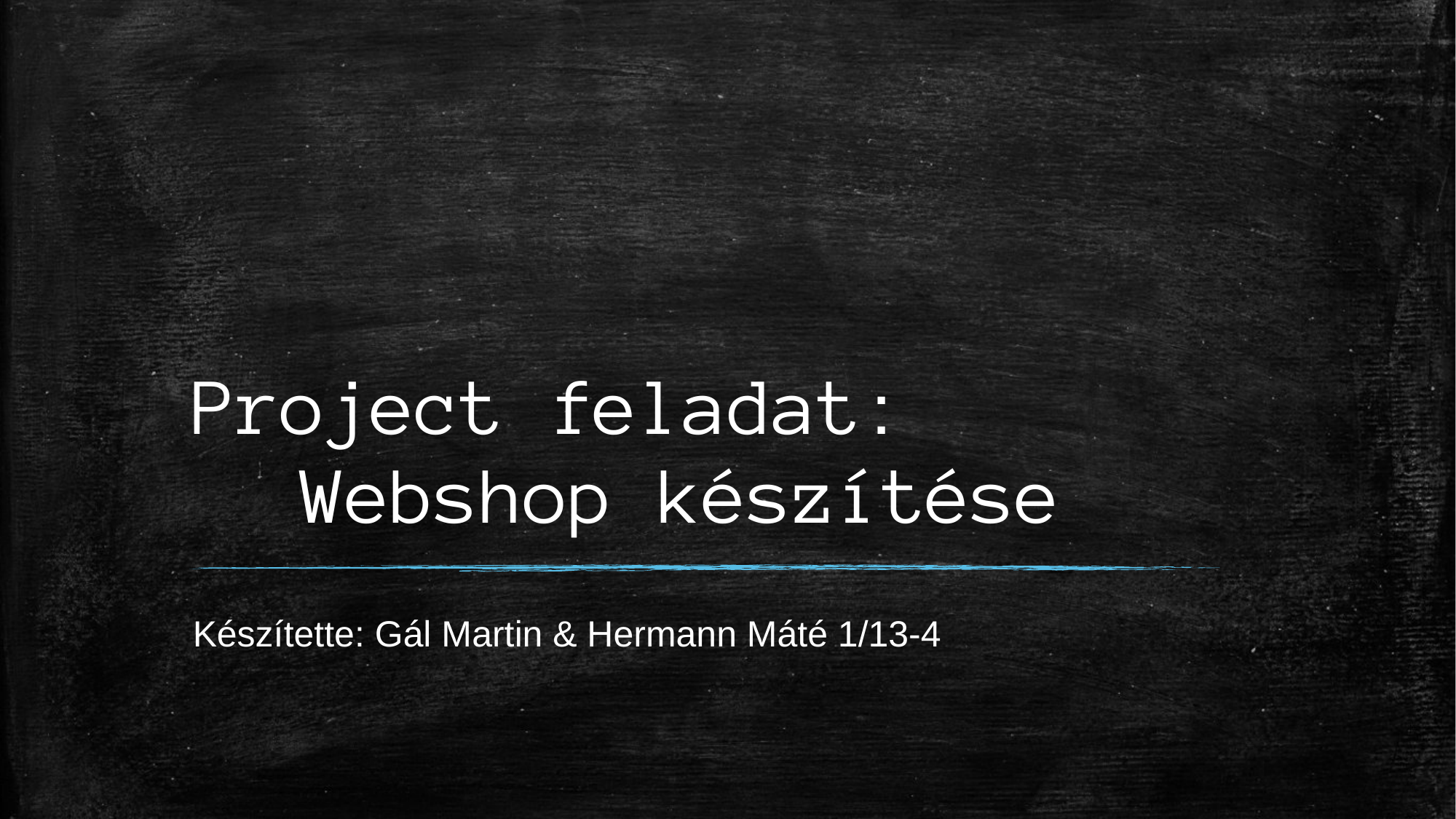

# Project feladat: Webshop készítése
Készítette: Gál Martin & Hermann Máté 1/13-4